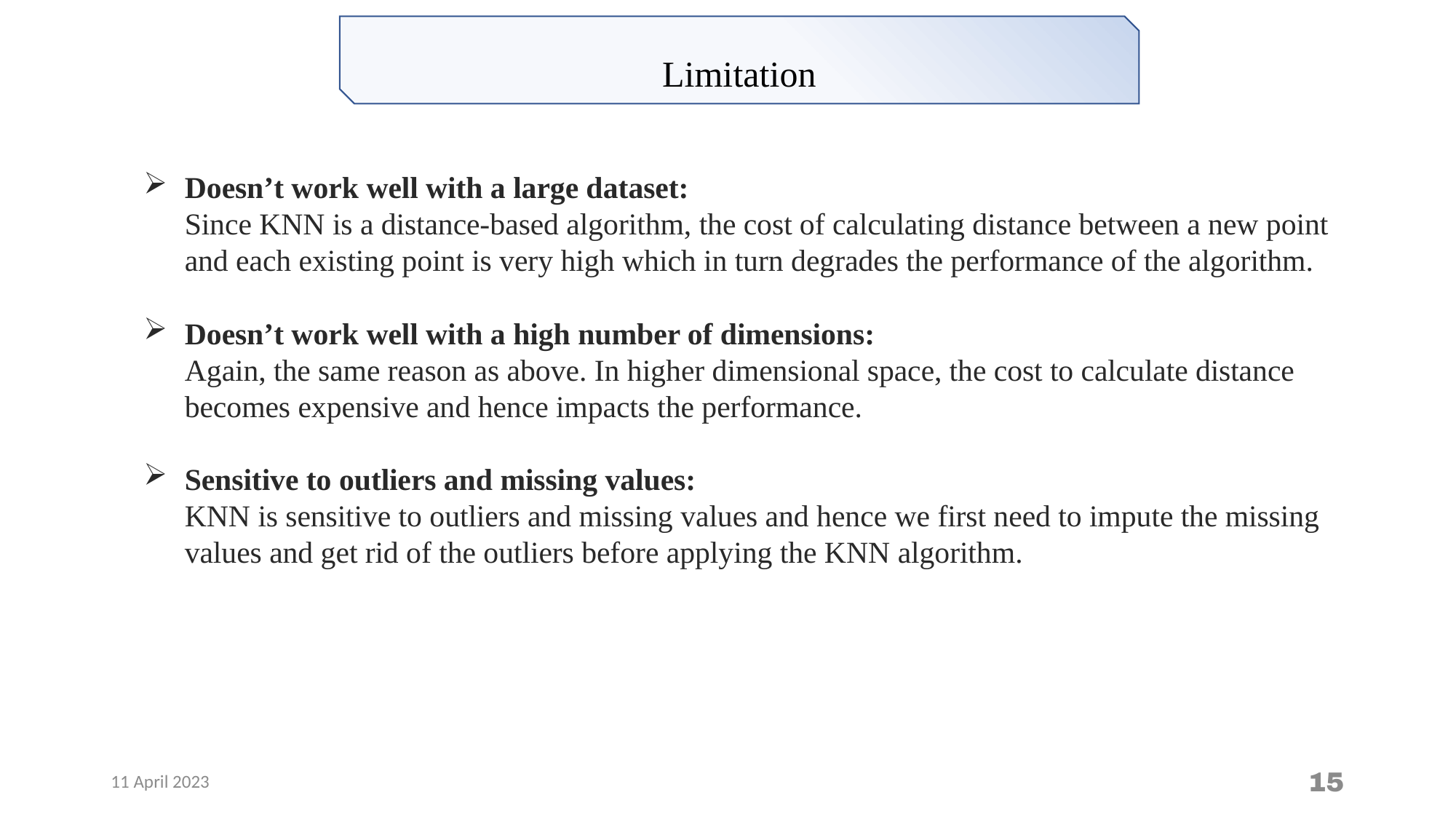

Limitation
Doesn’t work well with a large dataset:
Since KNN is a distance-based algorithm, the cost of calculating distance between a new point and each existing point is very high which in turn degrades the performance of the algorithm.
Doesn’t work well with a high number of dimensions:
Again, the same reason as above. In higher dimensional space, the cost to calculate distance becomes expensive and hence impacts the performance.
Sensitive to outliers and missing values:
KNN is sensitive to outliers and missing values and hence we first need to impute the missing values and get rid of the outliers before applying the KNN algorithm.
11 April 2023
15